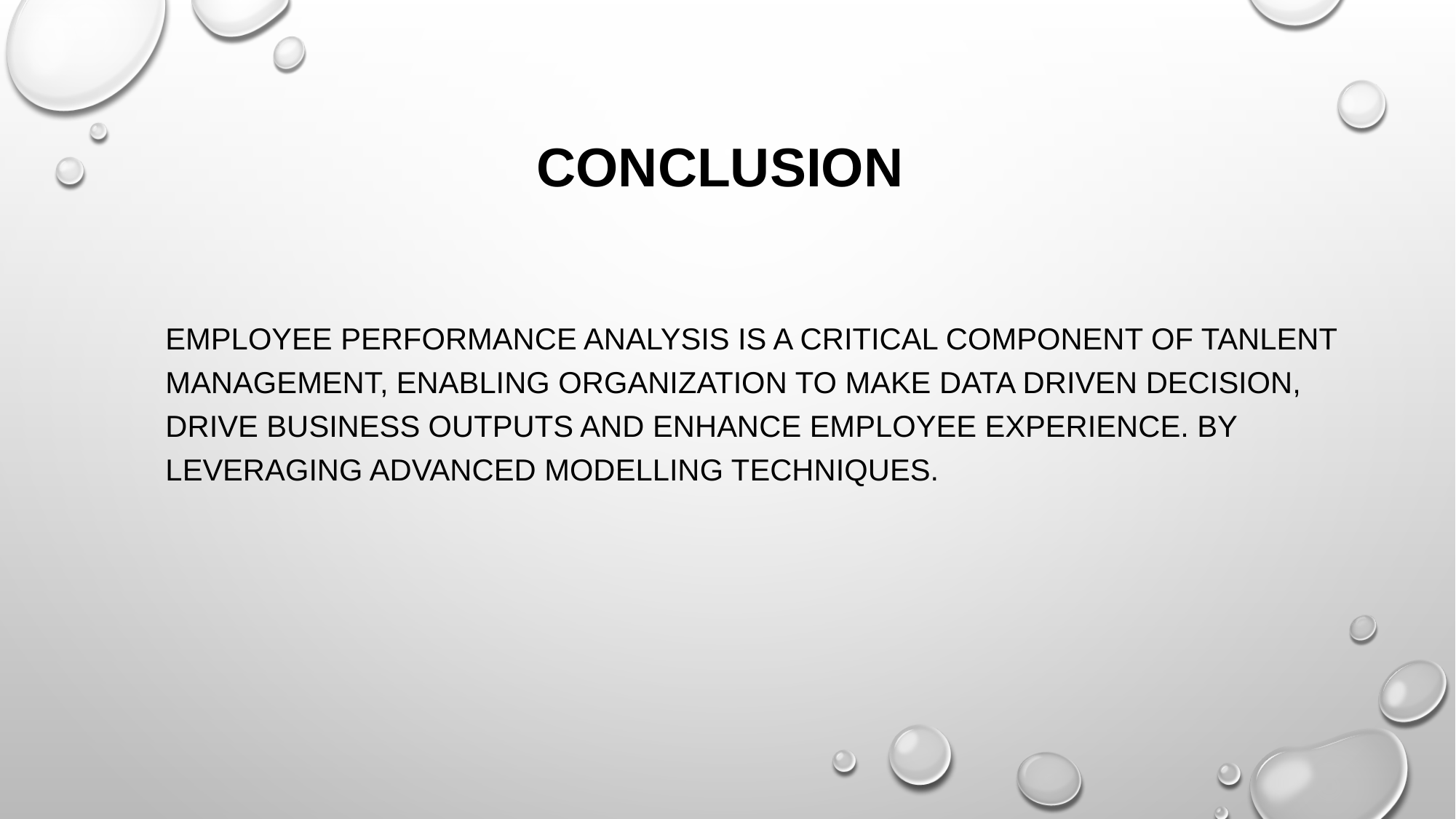

# Conclusion
Employee performance analysis is a critical component of tanlent management, enabling organization to make data driven decision, drive business outputs and enhance employee experience. By leveraging advanced modelling techniques.